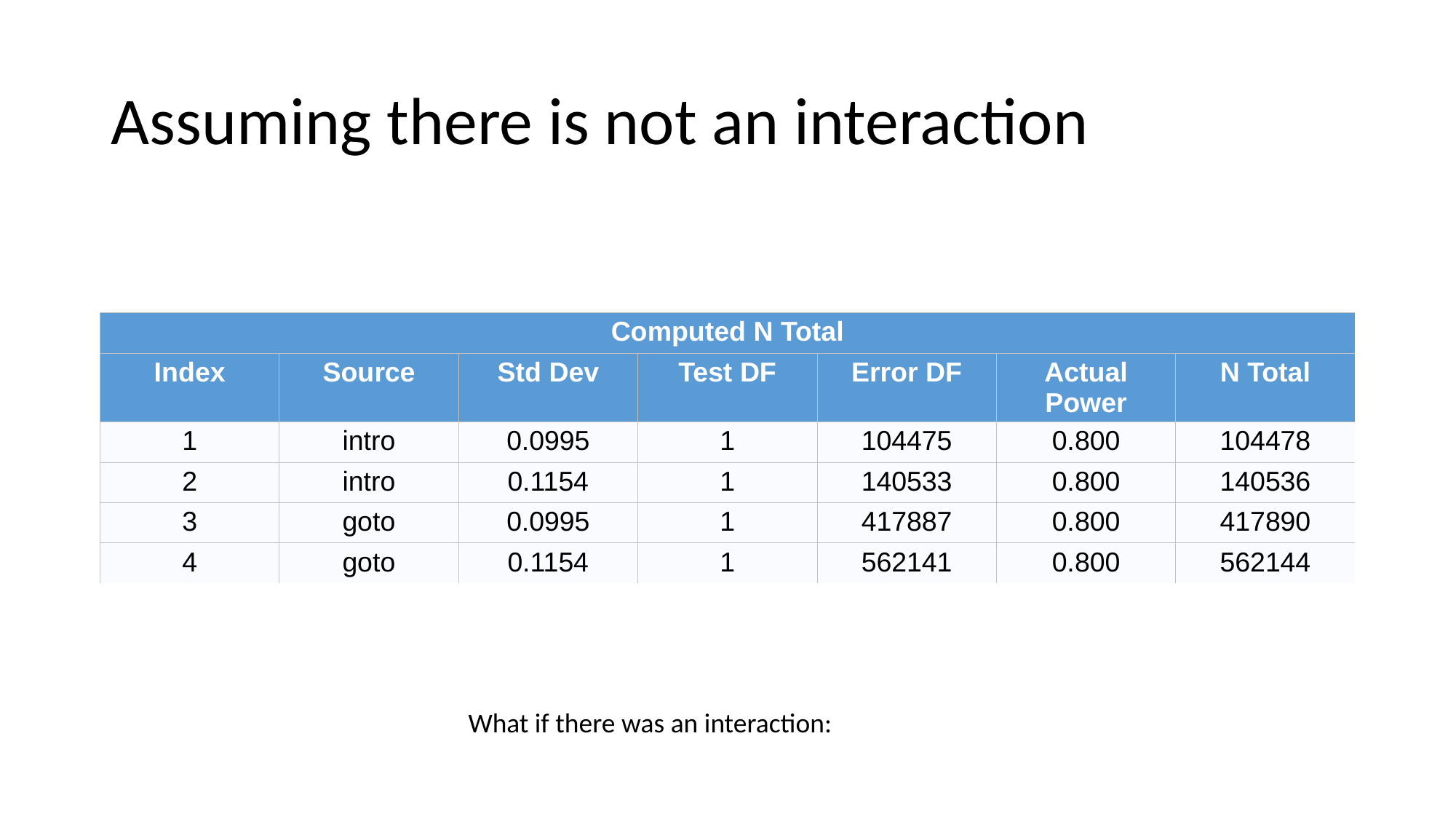

# Assuming there is not an interaction
| Computed N Total |  |  |  |  |  |  |
| --- | --- | --- | --- | --- | --- | --- |
| Index | Source | Std Dev | Test DF | Error DF | Actual Power | N Total |
| 1 | intro | 0.0995 | 1 | 104475 | 0.800 | 104478 |
| 2 | intro | 0.1154 | 1 | 140533 | 0.800 | 140536 |
| 3 | goto | 0.0995 | 1 | 417887 | 0.800 | 417890 |
| 4 | goto | 0.1154 | 1 | 562141 | 0.800 | 562144 |
What if there was an interaction: